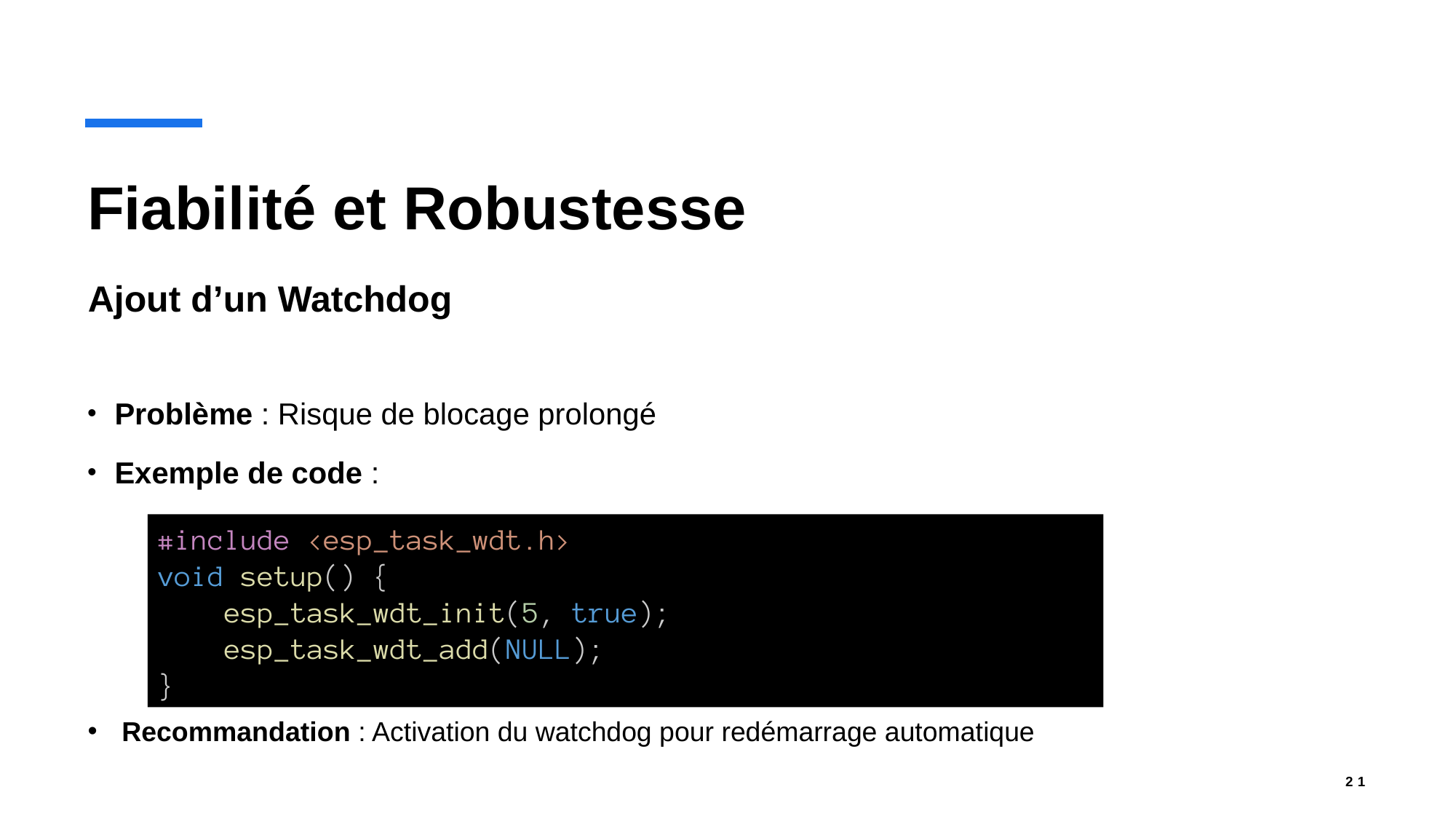

# Fiabilité et Robustesse

Ajout d’un Watchdog
Problème : Risque de blocage prolongé
Exemple de code :

#include <esp_task_wdt.h>
void setup() {
    esp_task_wdt_init(5, true);
    esp_task_wdt_add(NULL);
}
Recommandation : Activation du watchdog pour redémarrage automatique
21